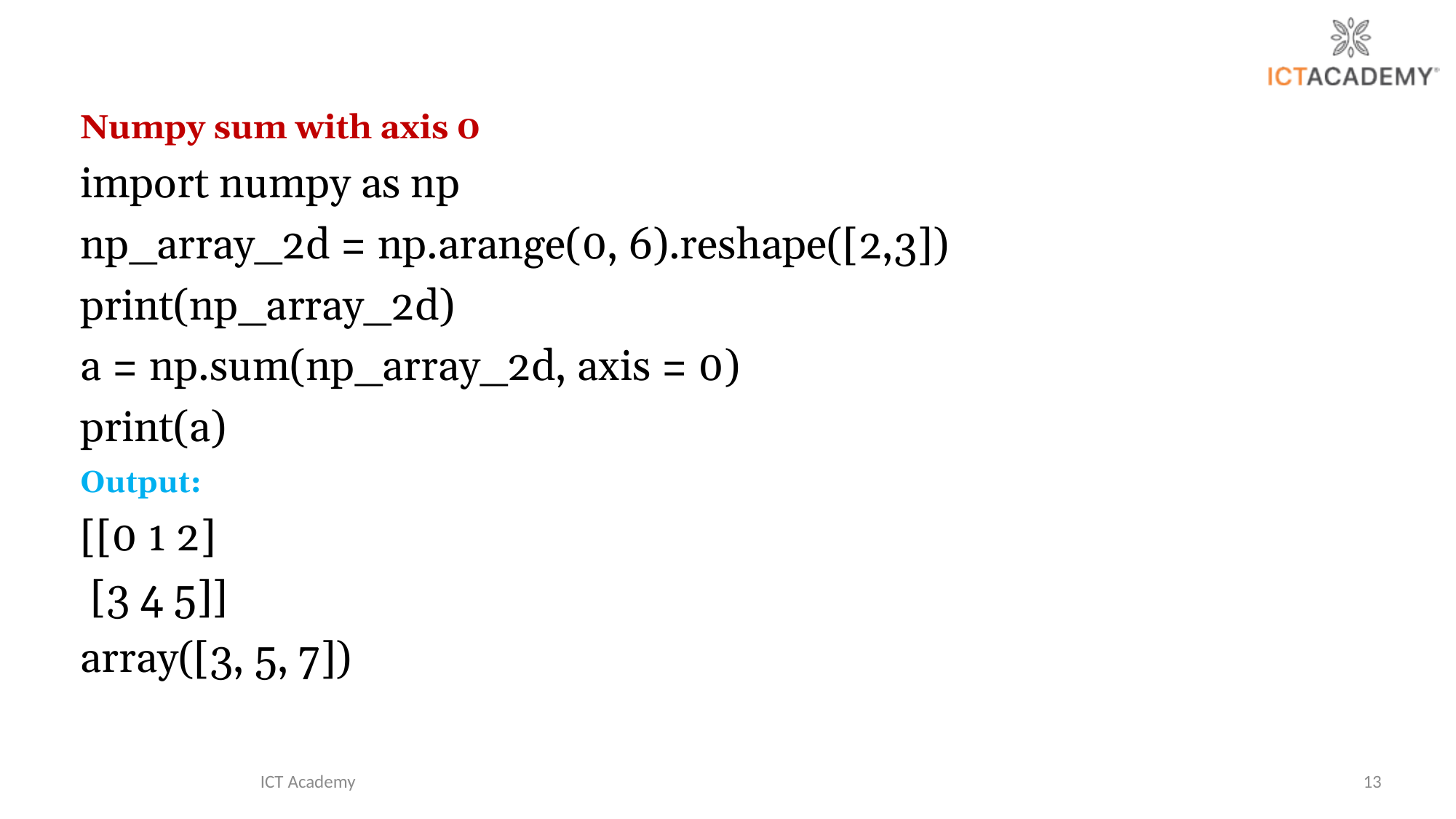

Numpy sum with axis 0
import numpy as np
np_array_2d = np.arange(0, 6).reshape([2,3])
print(np_array_2d)
a = np.sum(np_array_2d, axis = 0)
print(a)
Output:
[[0 1 2]
 [3 4 5]]
array([3, 5, 7])
ICT Academy
13